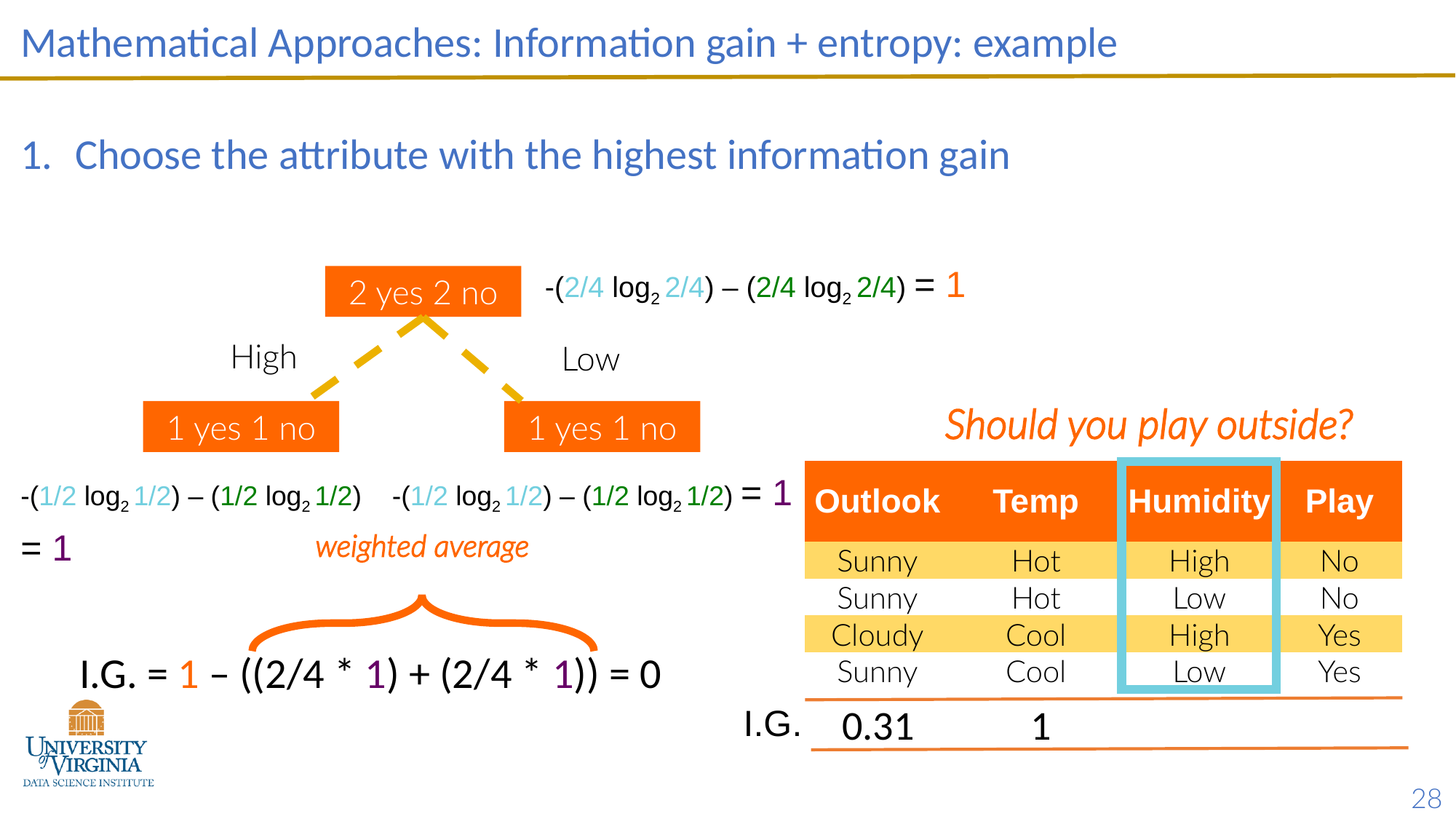

# Mathematical Approaches: Information gain + entropy: example
Choose the attribute with the highest information gain
-(2/4 log2 2/4) – (2/4 log2 2/4) = 1
2 yes 2 no
High
Low
Should you play outside?
1 yes 1 no
1 yes 1 no

-(1/2 log2 1/2) – (1/2 log2 1/2) = 1
| Outlook | Temp | Humidity | Play |
| --- | --- | --- | --- |
| Sunny | Hot | High | No |
| Sunny | Hot | Low | No |
| Cloudy | Cool | High | Yes |
| Sunny | Cool | Low | Yes |

-(1/2 log2 1/2) – (1/2 log2 1/2)
= 1
weighted average
I.G. = 1 – ((2/4 * 1) + (2/4 * 1)) = 0
0.31
1
I.G.
28